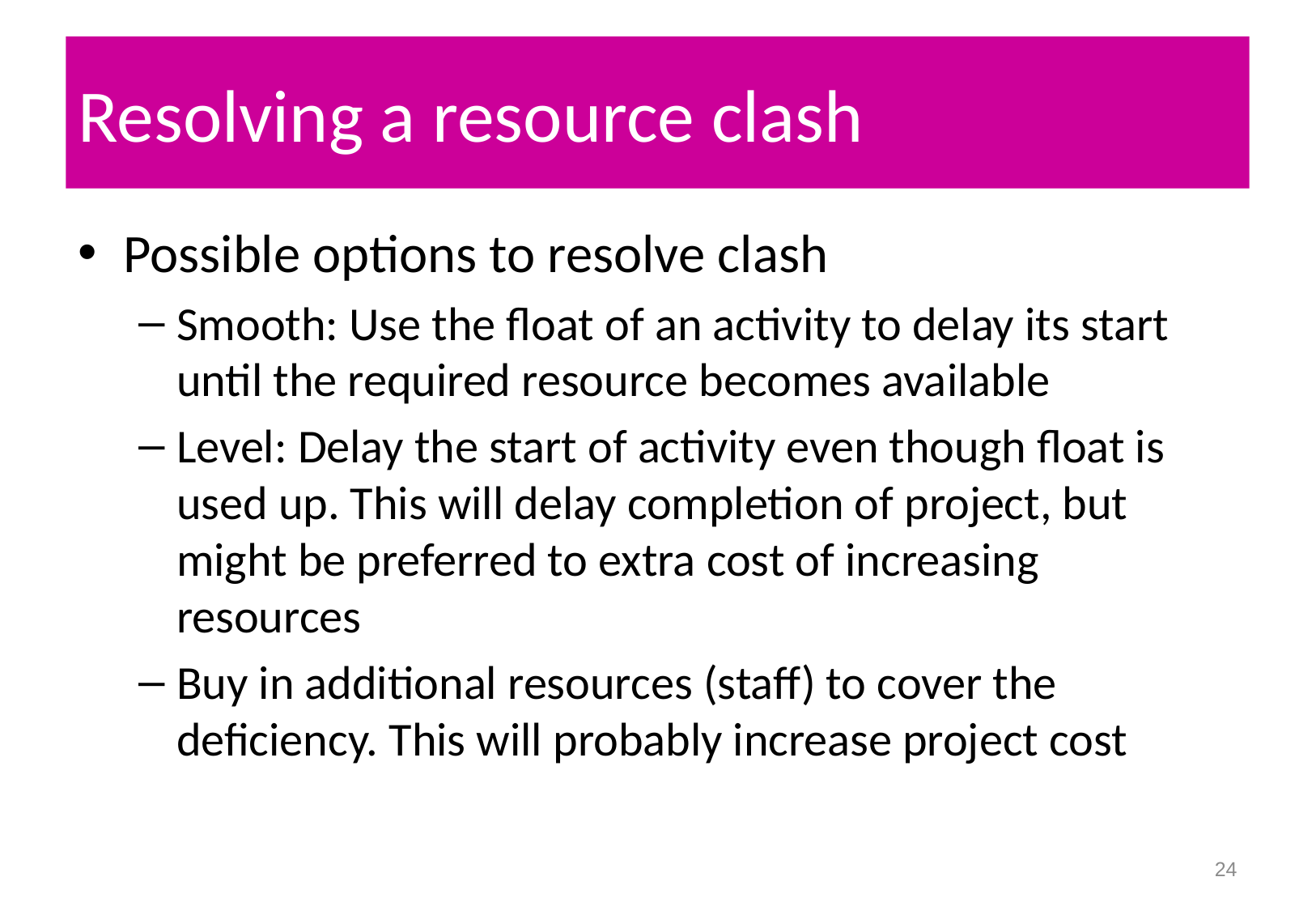

# Resolving a resource clash
Possible options to resolve clash
Smooth: Use the float of an activity to delay its start until the required resource becomes available
Level: Delay the start of activity even though float is used up. This will delay completion of project, but might be preferred to extra cost of increasing resources
Buy in additional resources (staff) to cover the deficiency. This will probably increase project cost

24